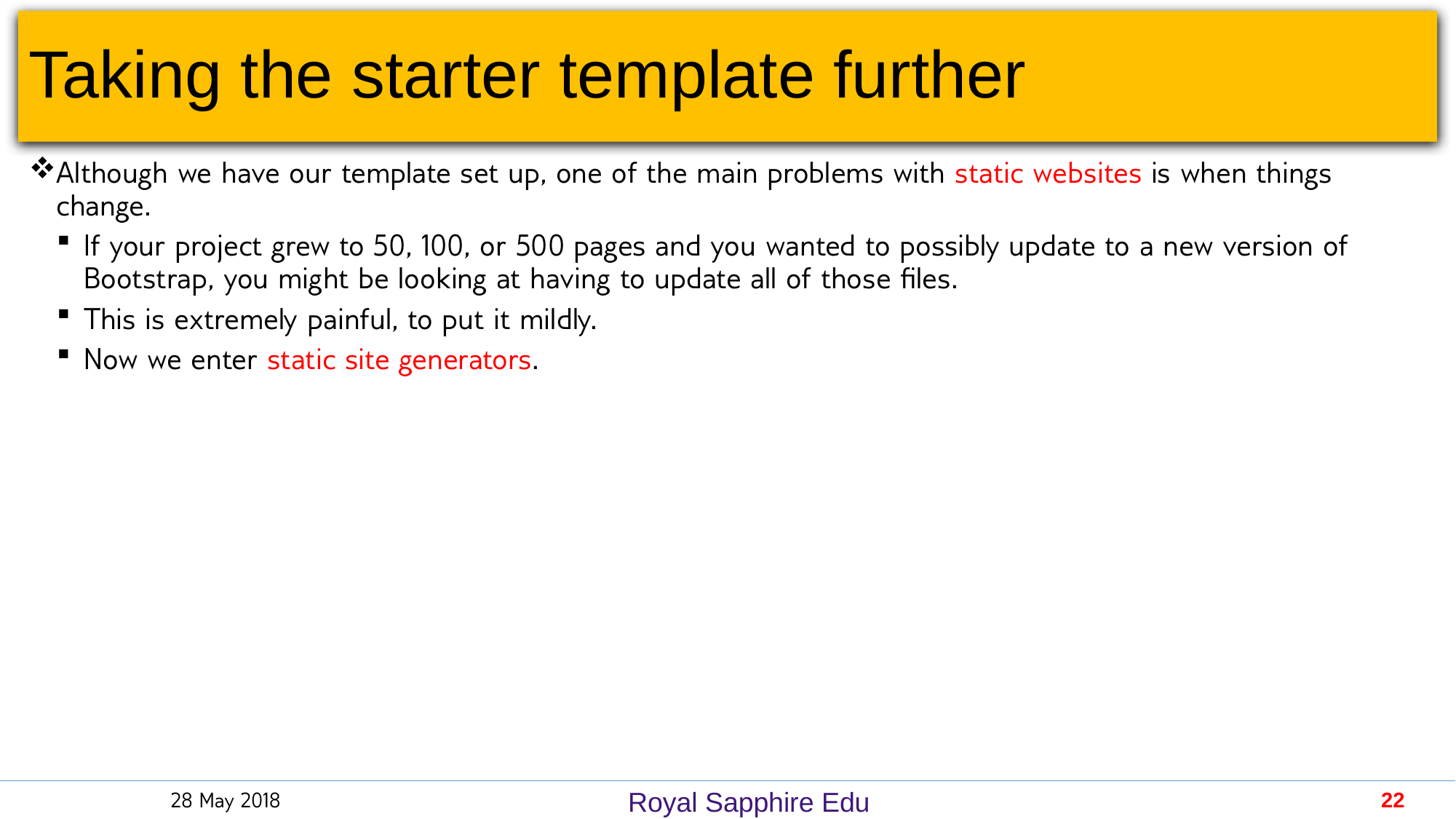

# Taking the starter template further
Although we have our template set up, one of the main problems with static websites is when things change.
If your project grew to 50, 100, or 500 pages and you wanted to possibly update to a new version of Bootstrap, you might be looking at having to update all of those files.
This is extremely painful, to put it mildly.
Now we enter static site generators.
28 May 2018
22